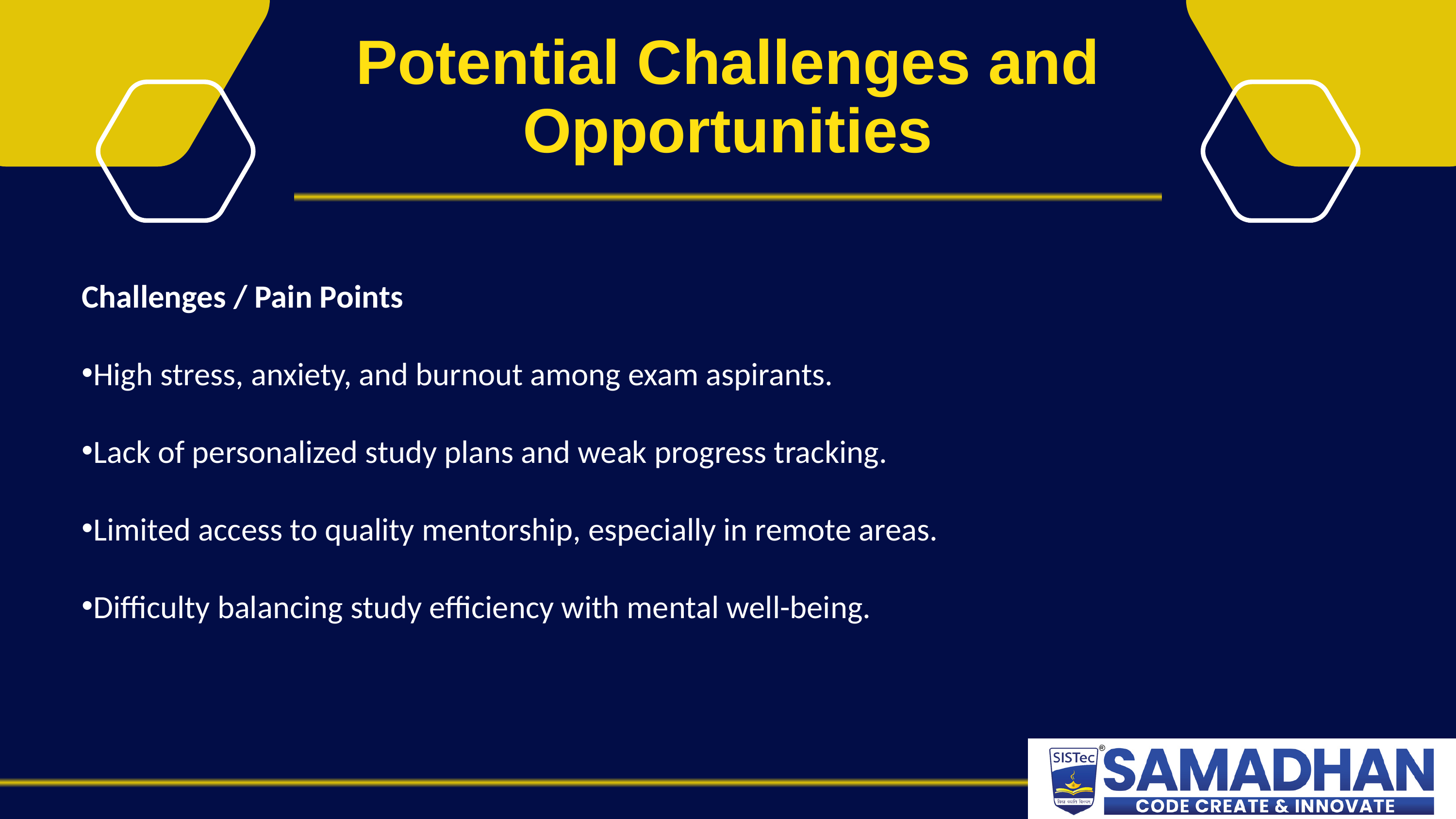

Potential Challenges and Opportunities

Challenges / Pain Points

High stress, anxiety, and burnout among exam aspirants.

Lack of personalized study plans and weak progress tracking.

Limited access to quality mentorship, especially in remote areas.

Difficulty balancing study efficiency with mental well-being.